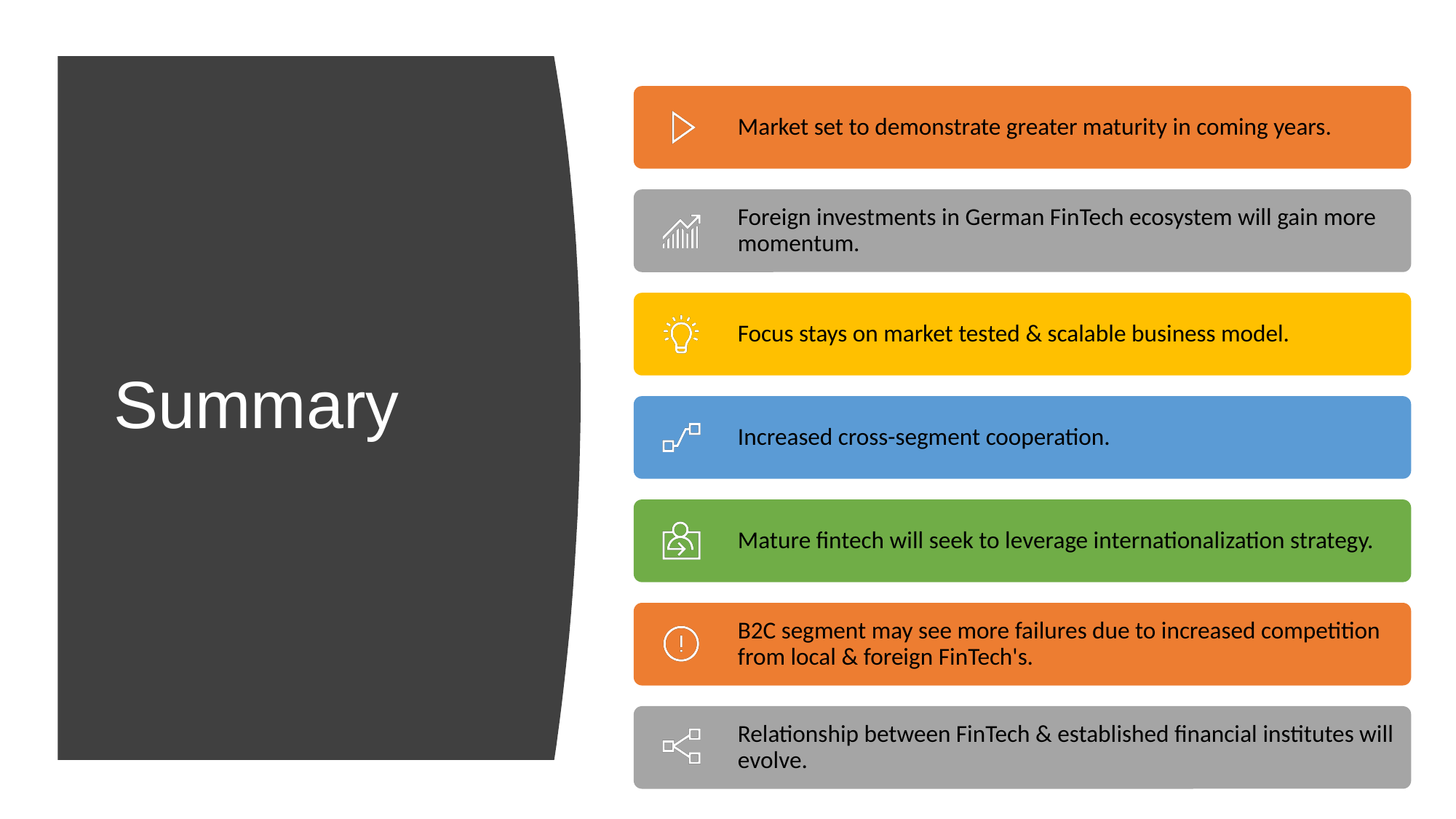

Market set to demonstrate greater maturity in coming years.
Foreign investments in German FinTech ecosystem will gain more momentum.
Focus stays on market tested & scalable business model.
Increased cross-segment cooperation.
Mature fintech will seek to leverage internationalization strategy.
B2C segment may see more failures due to increased competition from local & foreign FinTech's.
Relationship between FinTech & established financial institutes will evolve.
# Summary